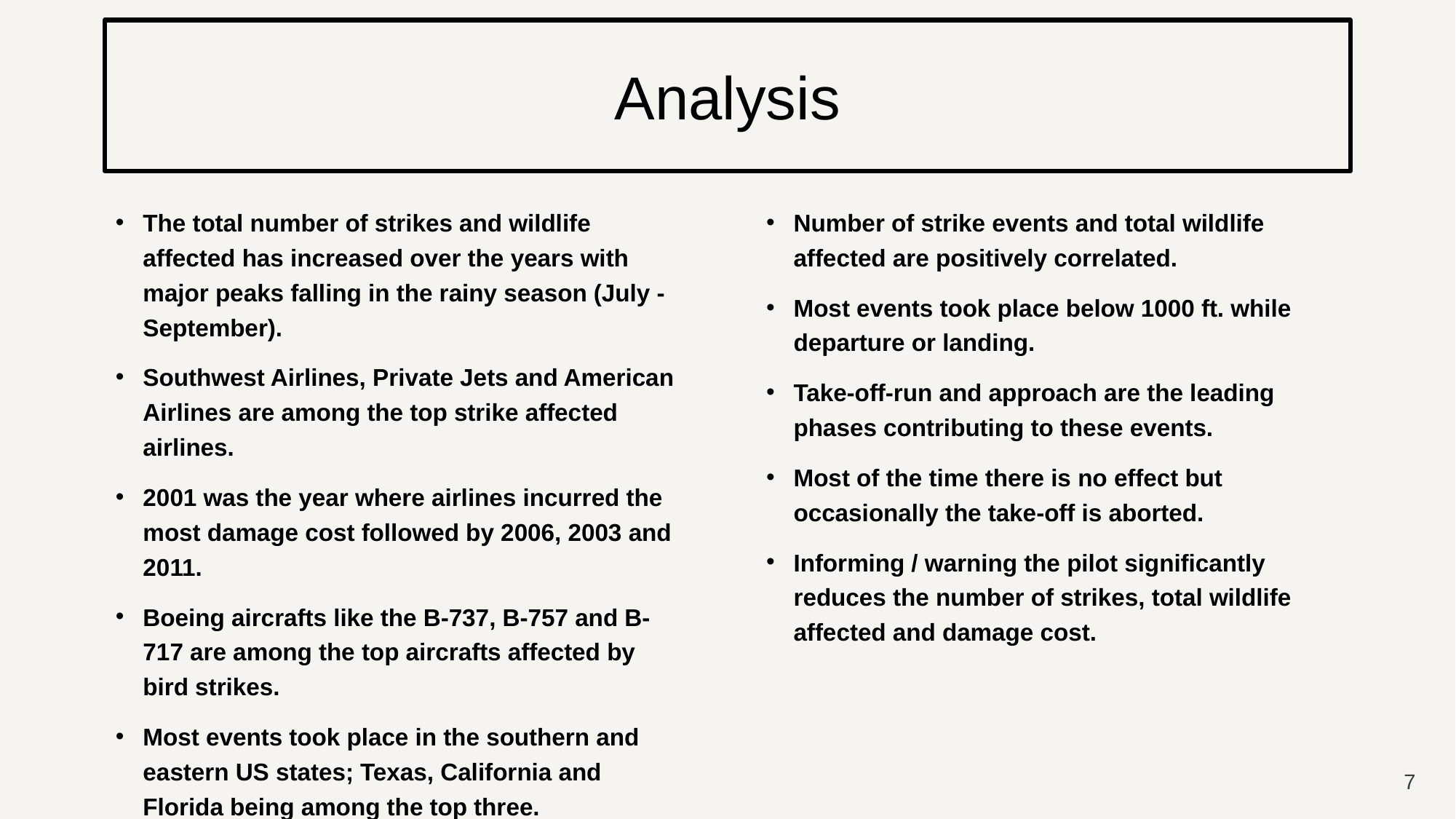

# Analysis
The total number of strikes and wildlife affected has increased over the years with major peaks falling in the rainy season (July - September).
Southwest Airlines, Private Jets and American Airlines are among the top strike affected airlines.
2001 was the year where airlines incurred the most damage cost followed by 2006, 2003 and 2011.
Boeing aircrafts like the B-737, B-757 and B-717 are among the top aircrafts affected by bird strikes.
Most events took place in the southern and eastern US states; Texas, California and Florida being among the top three.
Number of strike events and total wildlife affected are positively correlated.
Most events took place below 1000 ft. while departure or landing.
Take-off-run and approach are the leading phases contributing to these events.
Most of the time there is no effect but occasionally the take-off is aborted.
Informing / warning the pilot significantly reduces the number of strikes, total wildlife affected and damage cost.
7